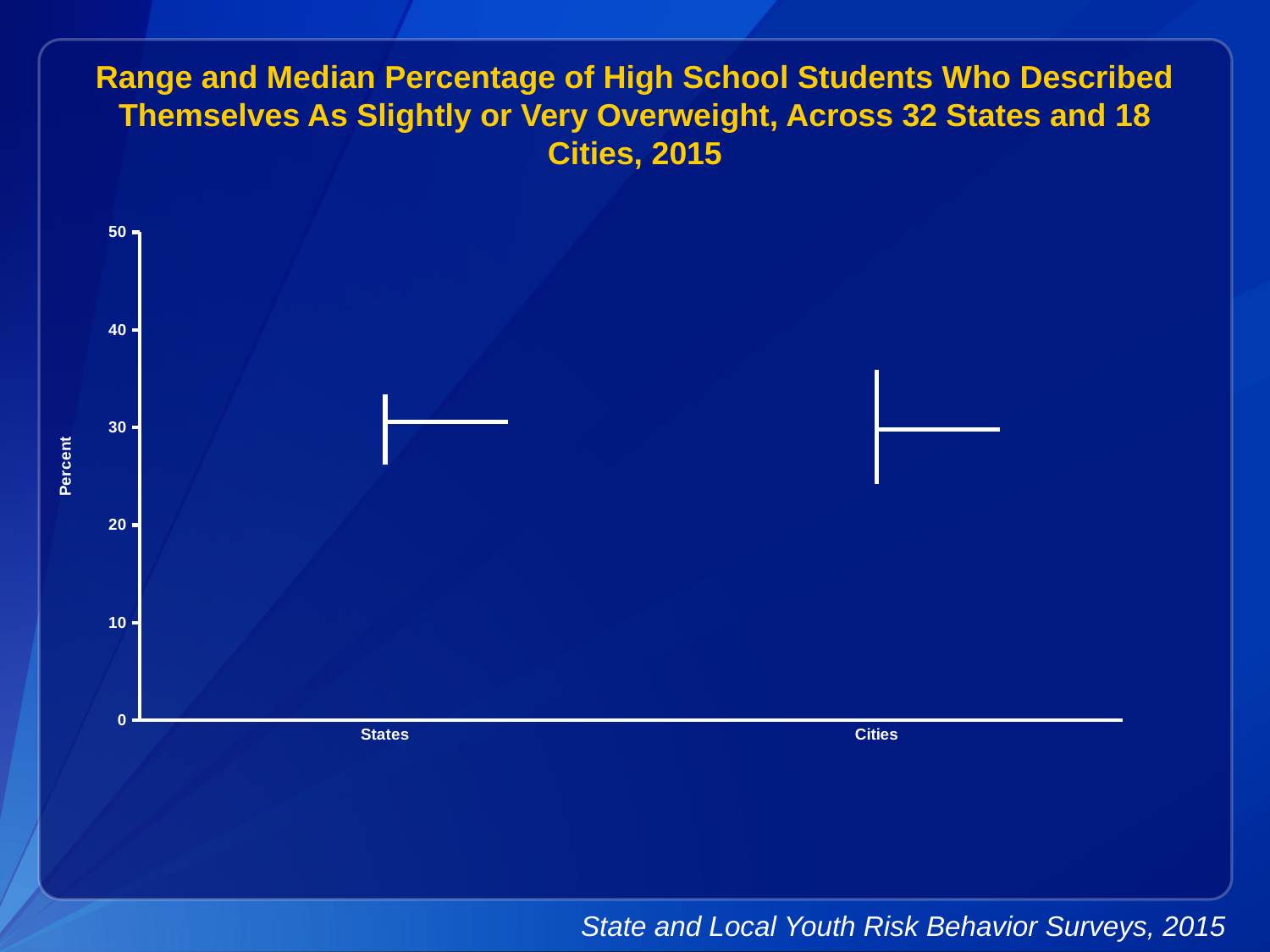

Range and Median Percentage of High School Students Who Described Themselves As Slightly or Very Overweight, Across 32 States and 18 Cities, 2015

[unsupported chart]

State and Local Youth Risk Behavior Surveys, 2015